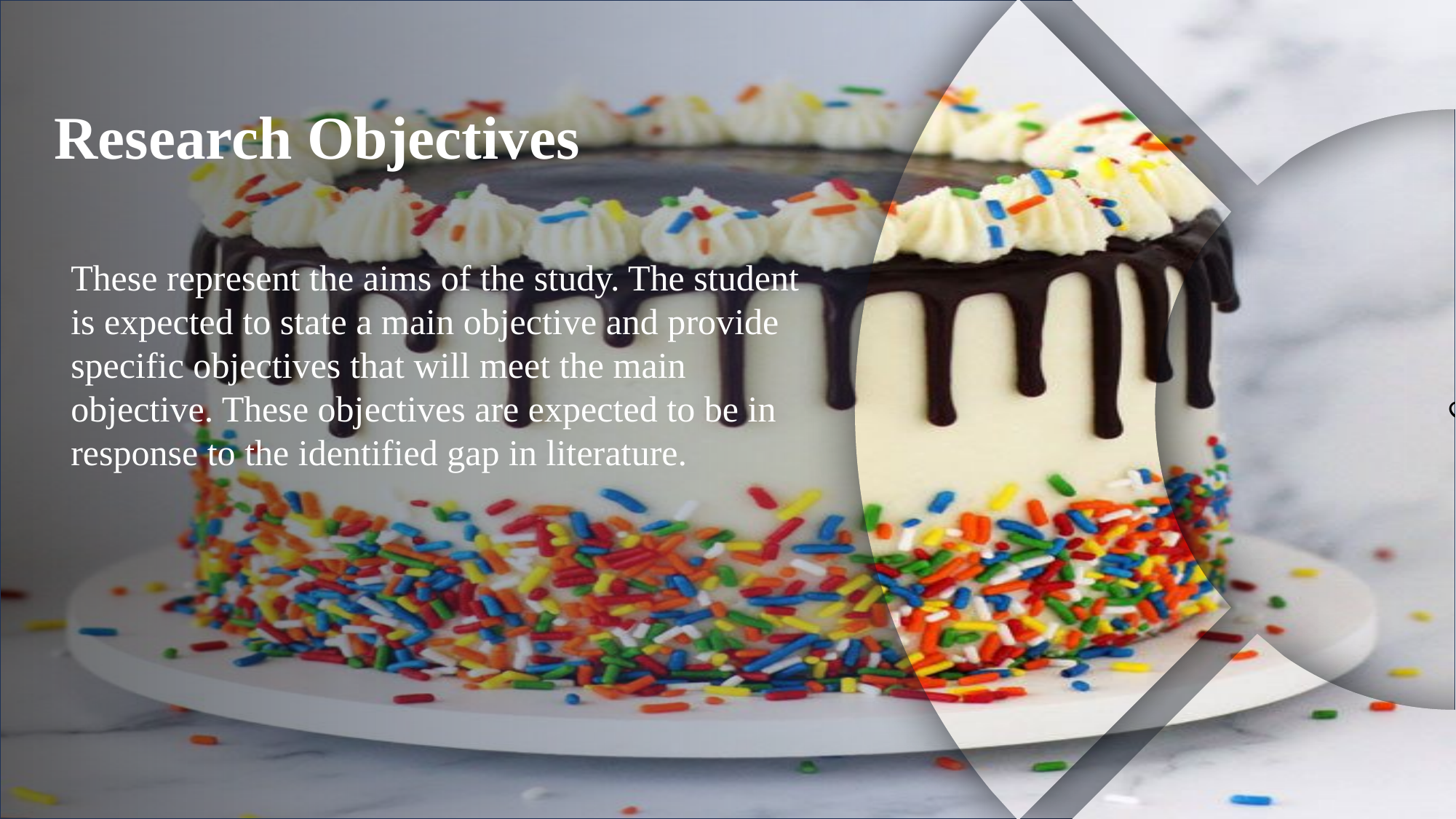

Research Objectives
These represent the aims of the study. The student is expected to state a main objective and provide specific objectives that will meet the main objective. These objectives are expected to be in response to the identified gap in literature.
C
Research Objectives
These represent the aims of the study. The student is expected to state a main objective and provide specific objectives that will meet the main objective. These objectives are expected to be in response to the identified gap in literature.
INTRODUCTION
Every academic institution has guidelines for student research and this manual is intended to serve as a guide to writing and presenting research reports at all levels where student research is required. The manual is meant for students in the Faculty of Health and Medical Sciences of the Presbyterian University College, Ghana as well as others who will find it useful.